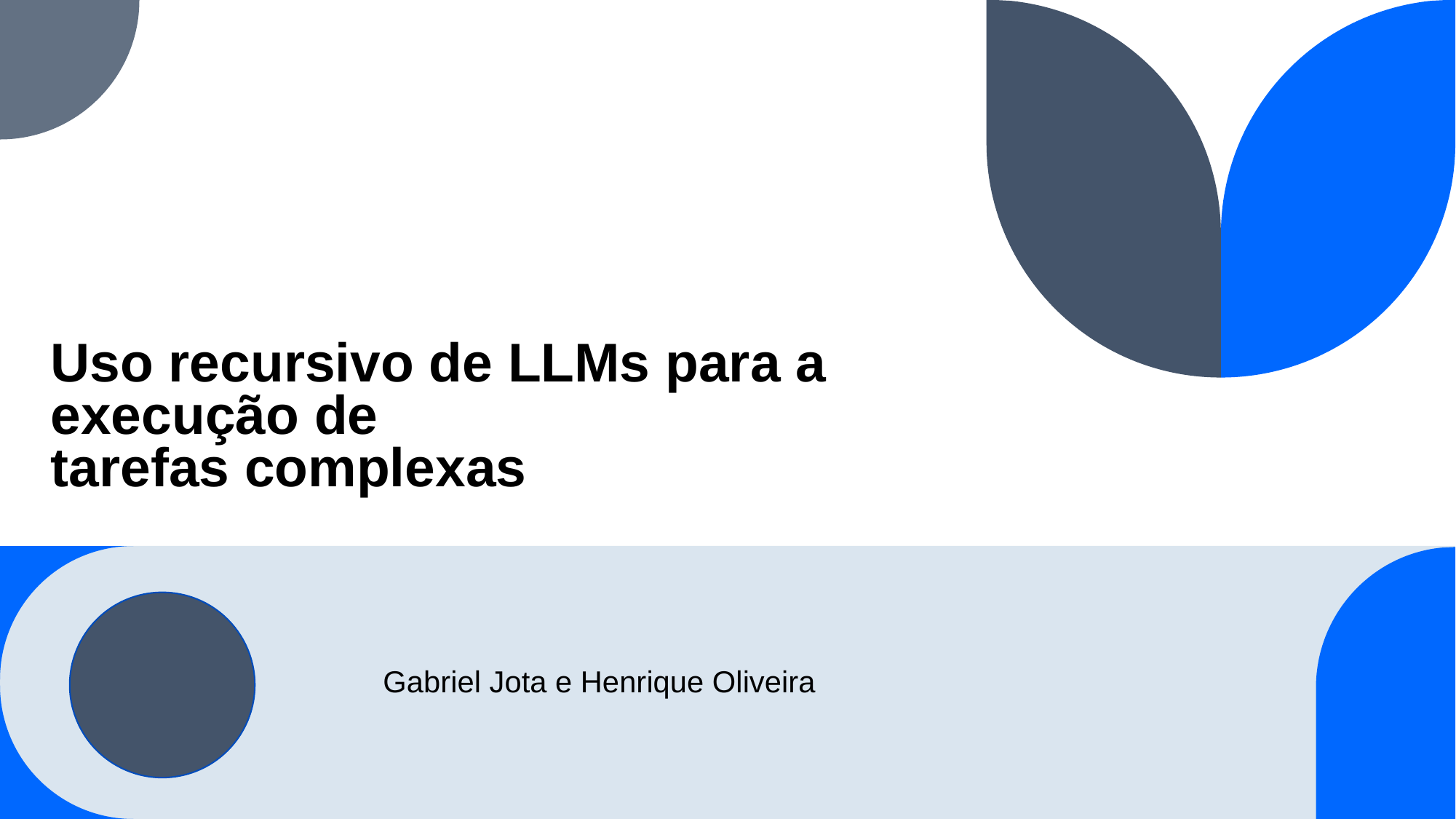

# Uso recursivo de LLMs para a execução de tarefas complexas
Gabriel Jota e Henrique Oliveira